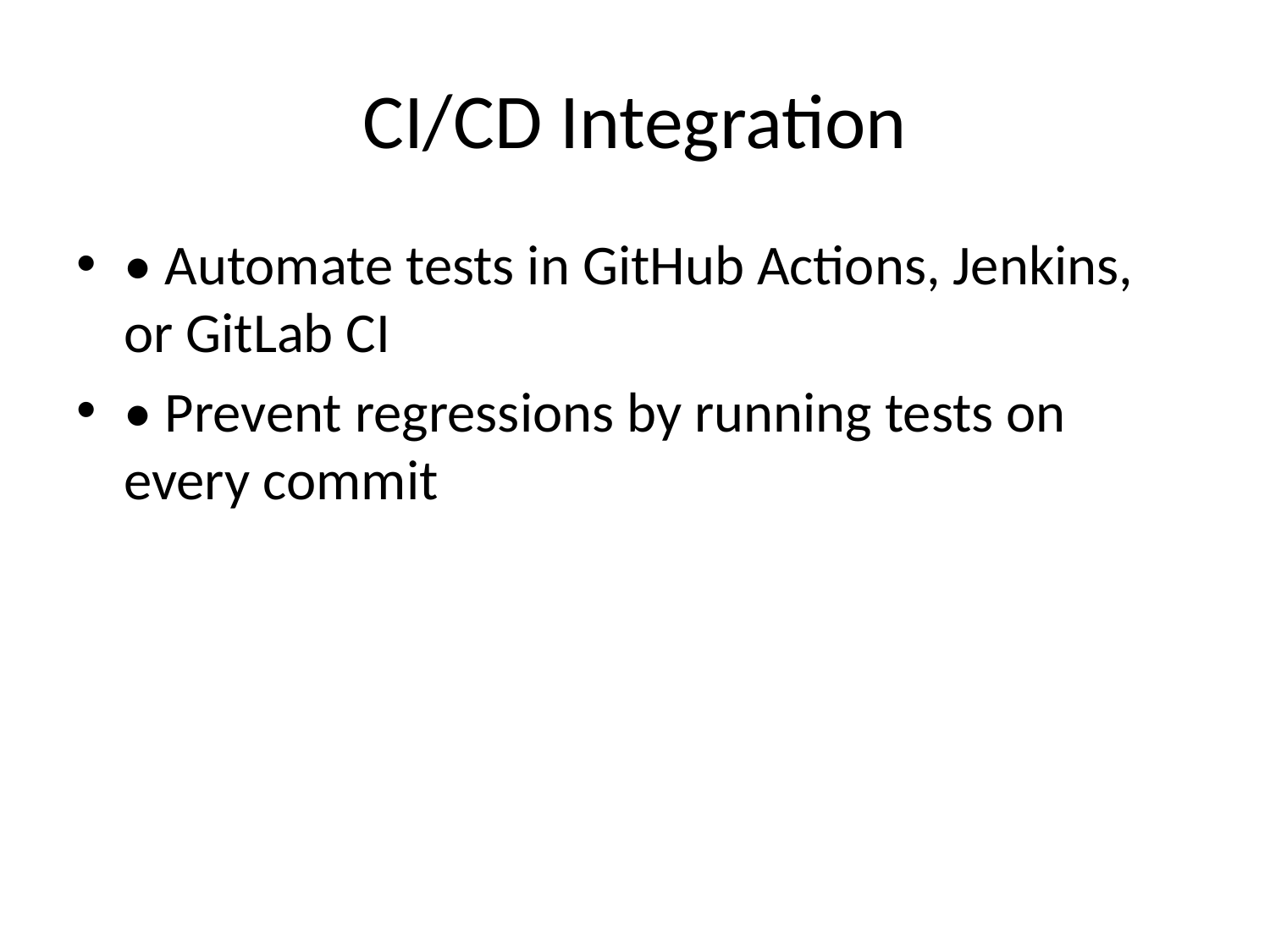

# CI/CD Integration
• Automate tests in GitHub Actions, Jenkins, or GitLab CI
• Prevent regressions by running tests on every commit